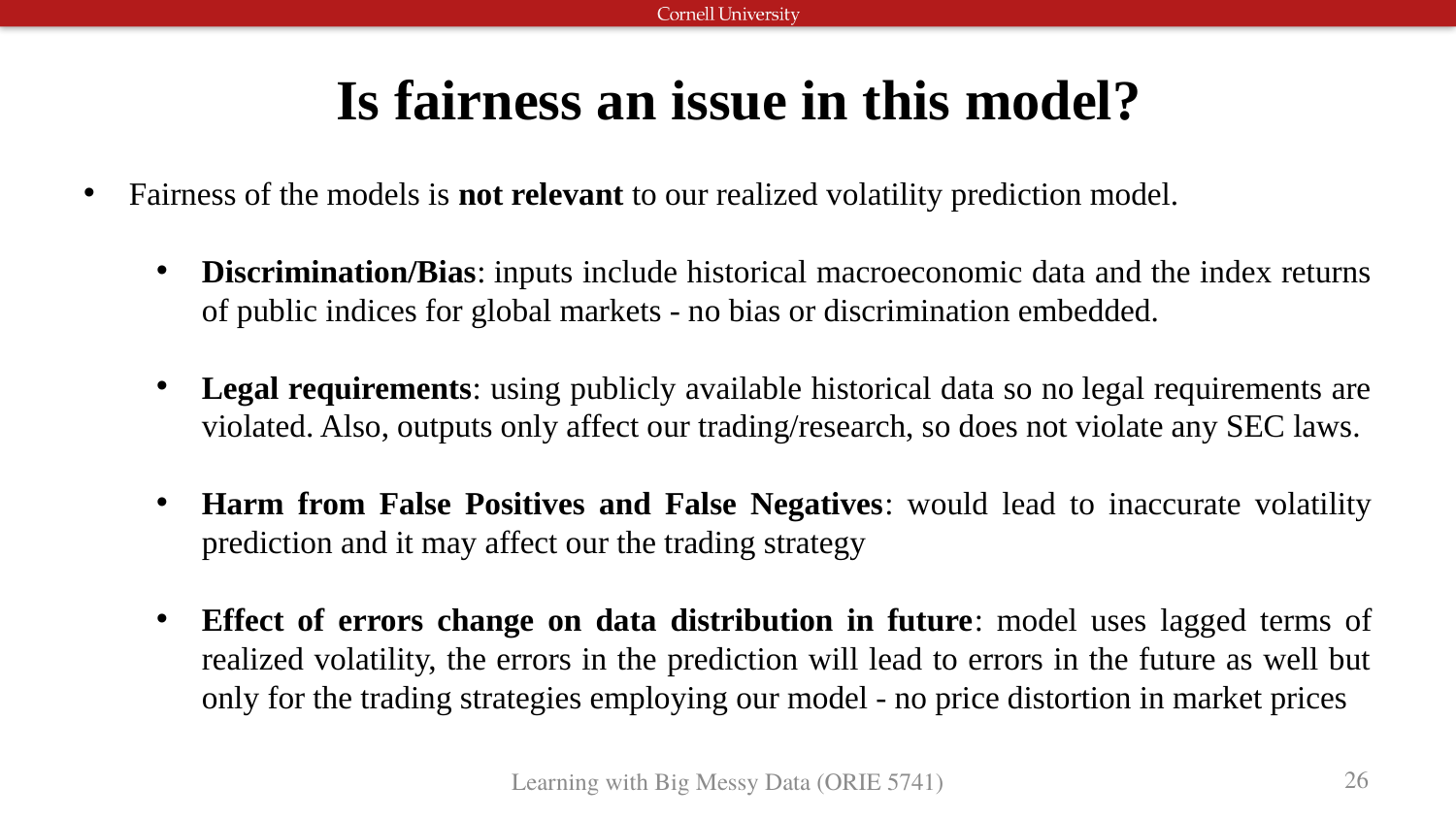

# Is fairness an issue in this model?

Fairness of the models is not relevant to our realized volatility prediction model.

Discrimination/Bias: inputs include historical macroeconomic data and the index returns of public indices for global markets - no bias or discrimination embedded.

Legal requirements: using publicly available historical data so no legal requirements are violated. Also, outputs only affect our trading/research, so does not violate any SEC laws.

Harm from False Positives and False Negatives: would lead to inaccurate volatility prediction and it may affect our the trading strategy

Effect of errors change on data distribution in future: model uses lagged terms of realized volatility, the errors in the prediction will lead to errors in the future as well but only for the trading strategies employing our model - no price distortion in market prices

Learning with Big Messy Data (ORIE 5741)
26